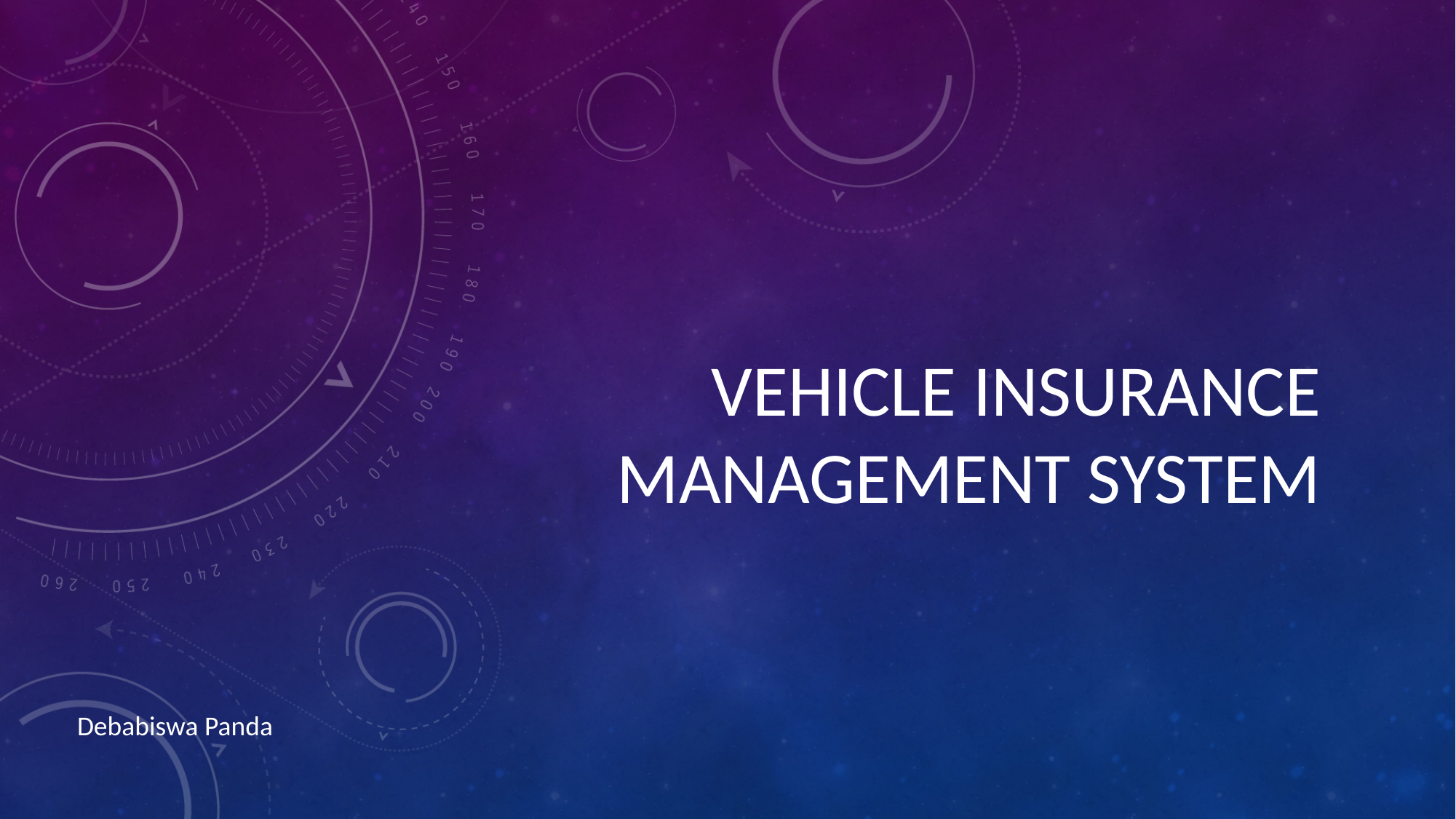

# VEHICLE INSURANCE MANAGEMENT SYSTEM
Debabiswa Panda